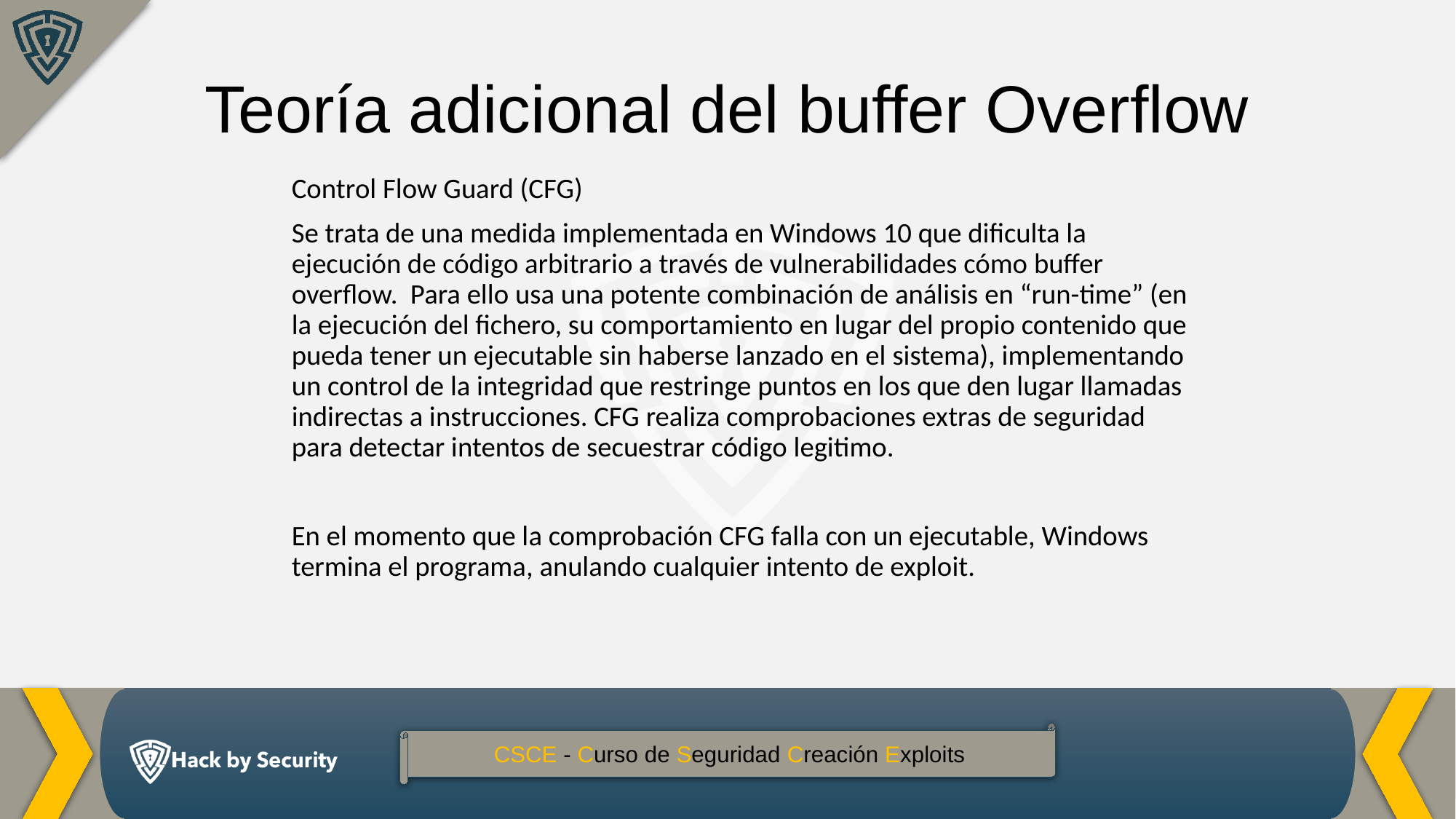

Teoría adicional del buffer Overflow
Control Flow Guard (CFG)
Se trata de una medida implementada en Windows 10 que dificulta la ejecución de código arbitrario a través de vulnerabilidades cómo buffer overflow.  Para ello usa una potente combinación de análisis en “run-time” (en la ejecución del fichero, su comportamiento en lugar del propio contenido que pueda tener un ejecutable sin haberse lanzado en el sistema), implementando un control de la integridad que restringe puntos en los que den lugar llamadas indirectas a instrucciones. CFG realiza comprobaciones extras de seguridad para detectar intentos de secuestrar código legitimo.

En el momento que la comprobación CFG falla con un ejecutable, Windows termina el programa, anulando cualquier intento de exploit.